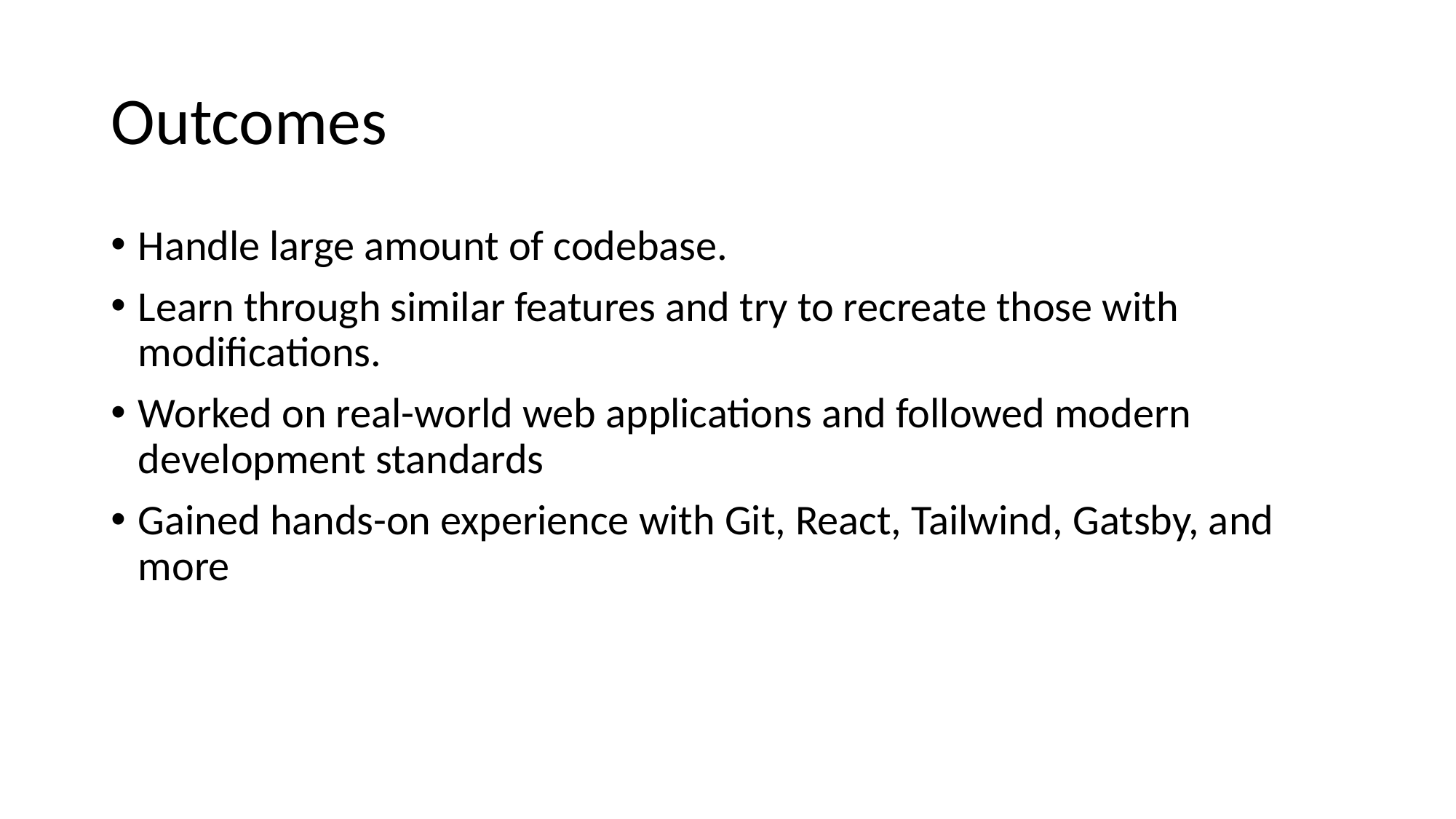

# Outcomes
Handle large amount of codebase.
Learn through similar features and try to recreate those with modifications.
Worked on real-world web applications and followed modern development standards
Gained hands-on experience with Git, React, Tailwind, Gatsby, and more